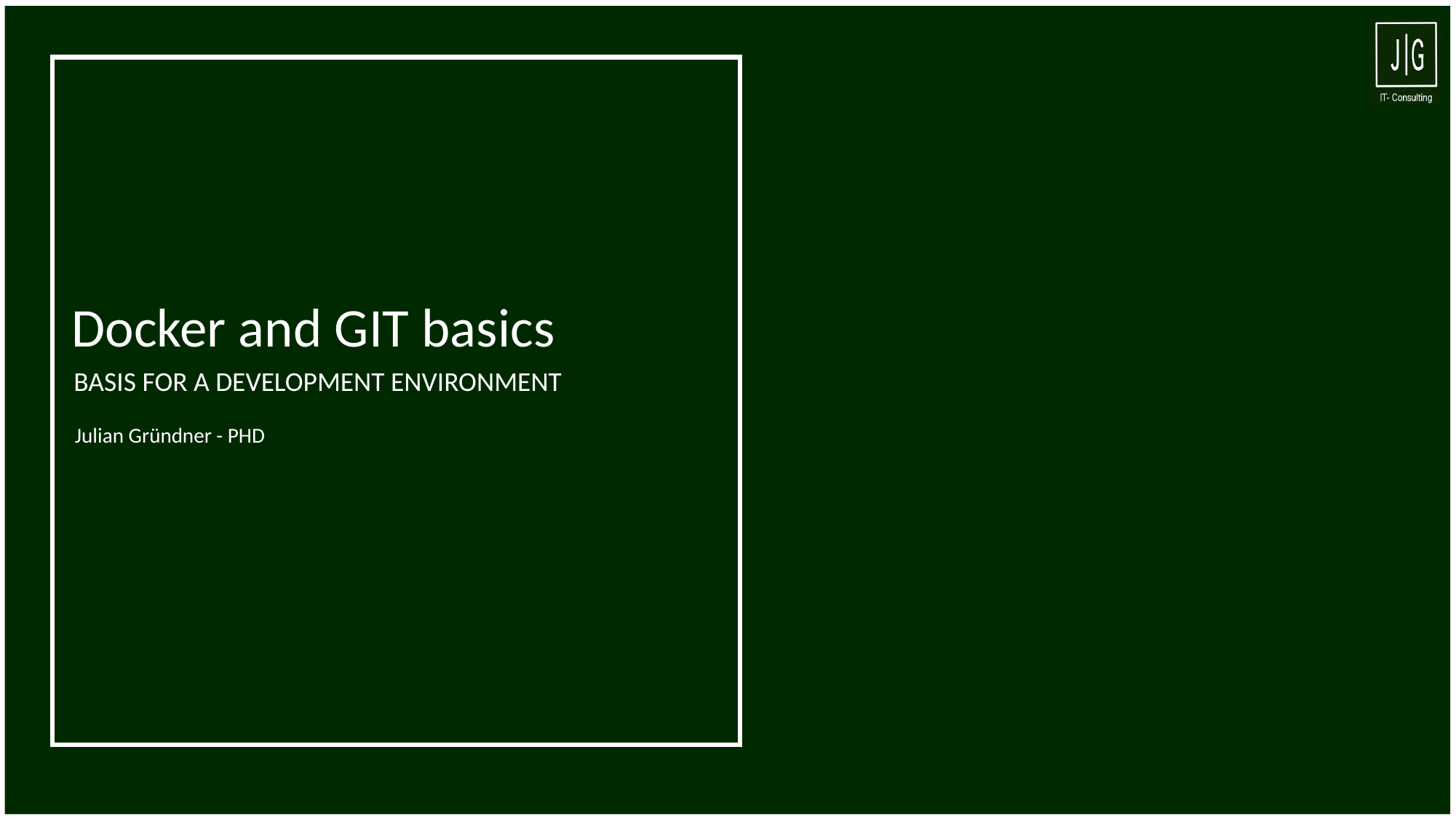

# Docker and GIT basics
BASIS FOR A DEVELOPMENT ENVIRONMENT
Julian Gründner - PHD